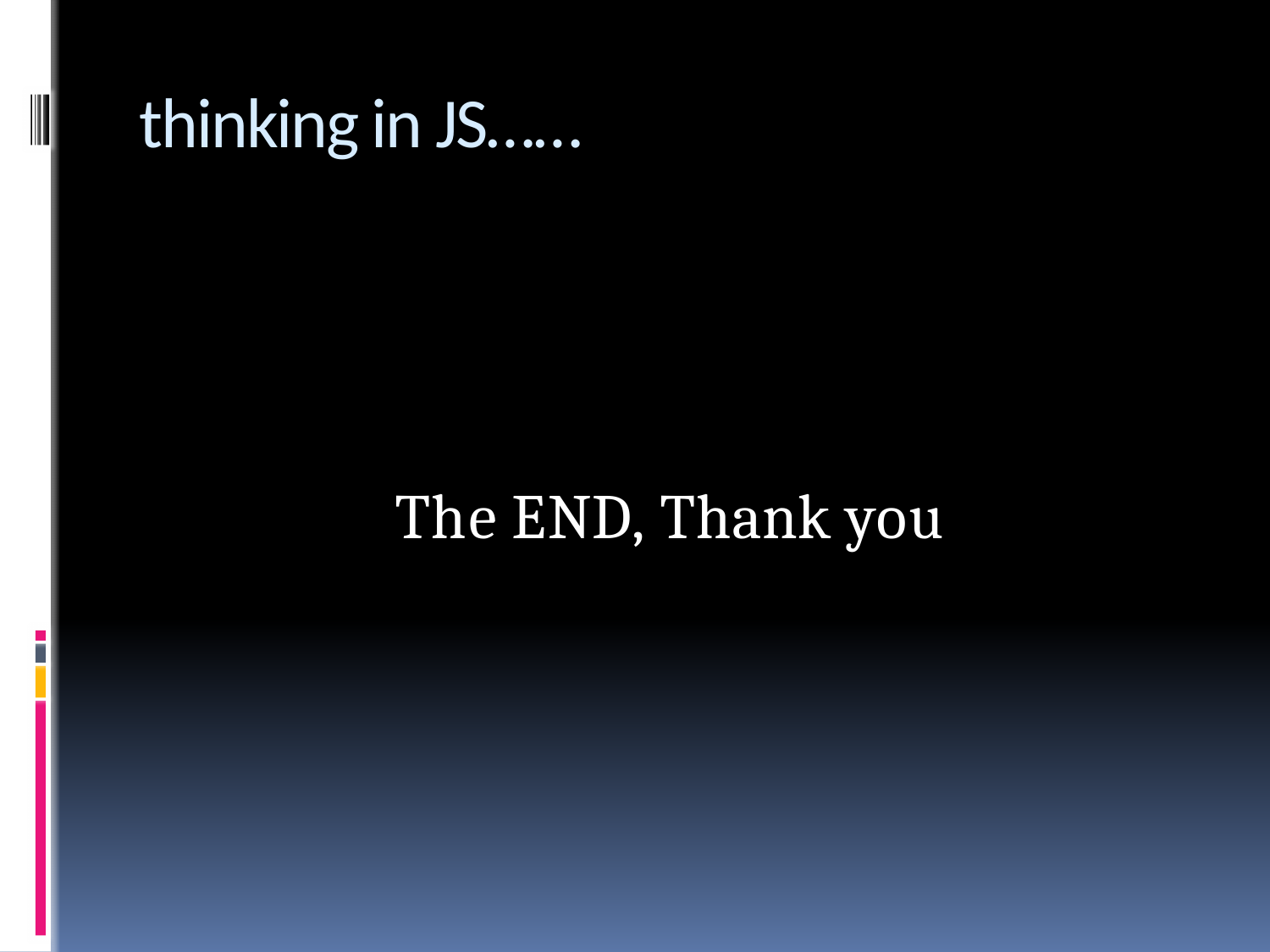

# thinking in JS……

The END, Thank you